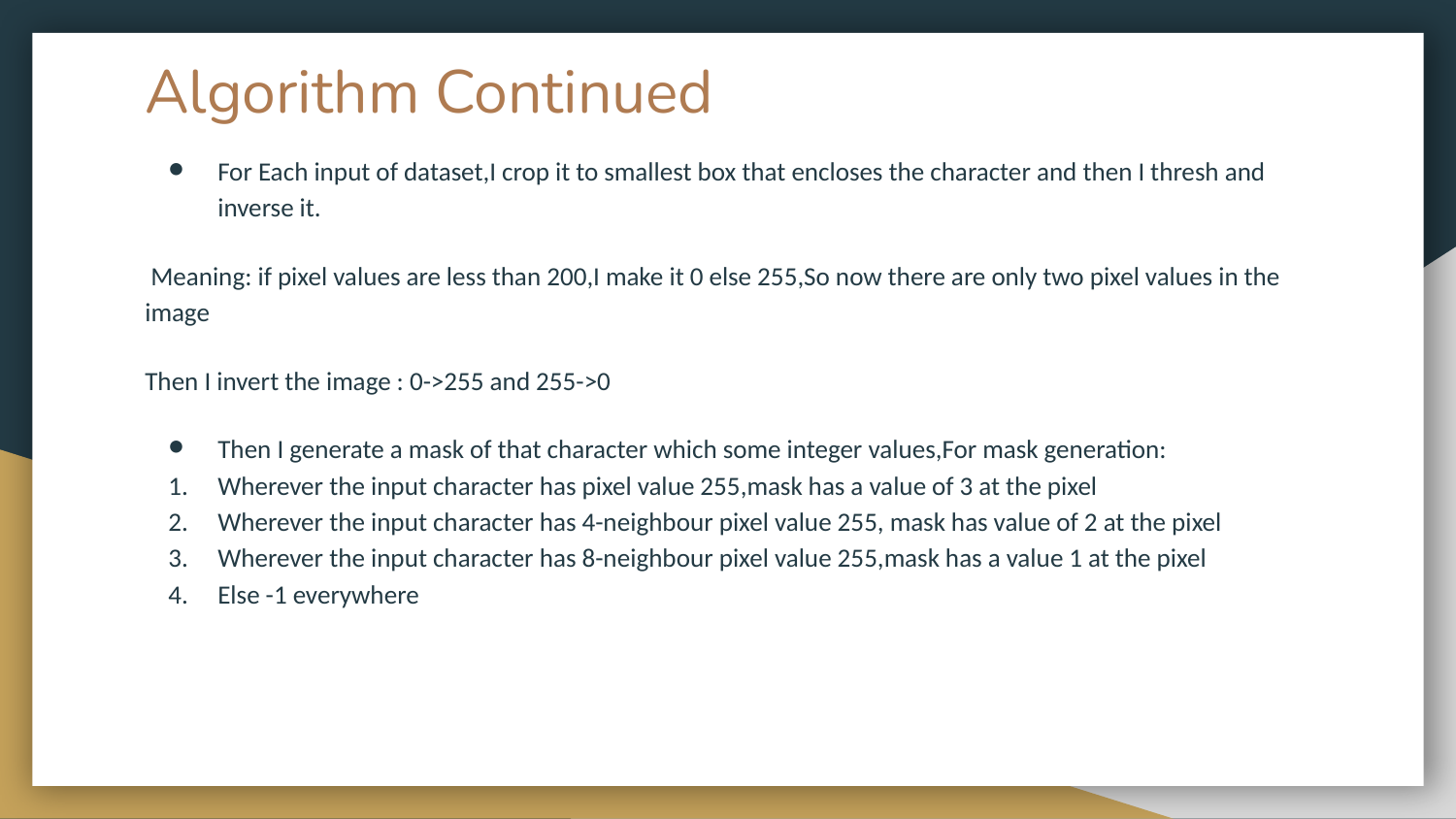

# Algorithm Continued
For Each input of dataset,I crop it to smallest box that encloses the character and then I thresh and inverse it.
 Meaning: if pixel values are less than 200,I make it 0 else 255,So now there are only two pixel values in the image
Then I invert the image : 0->255 and 255->0
Then I generate a mask of that character which some integer values,For mask generation:
Wherever the input character has pixel value 255,mask has a value of 3 at the pixel
Wherever the input character has 4-neighbour pixel value 255, mask has value of 2 at the pixel
Wherever the input character has 8-neighbour pixel value 255,mask has a value 1 at the pixel
Else -1 everywhere